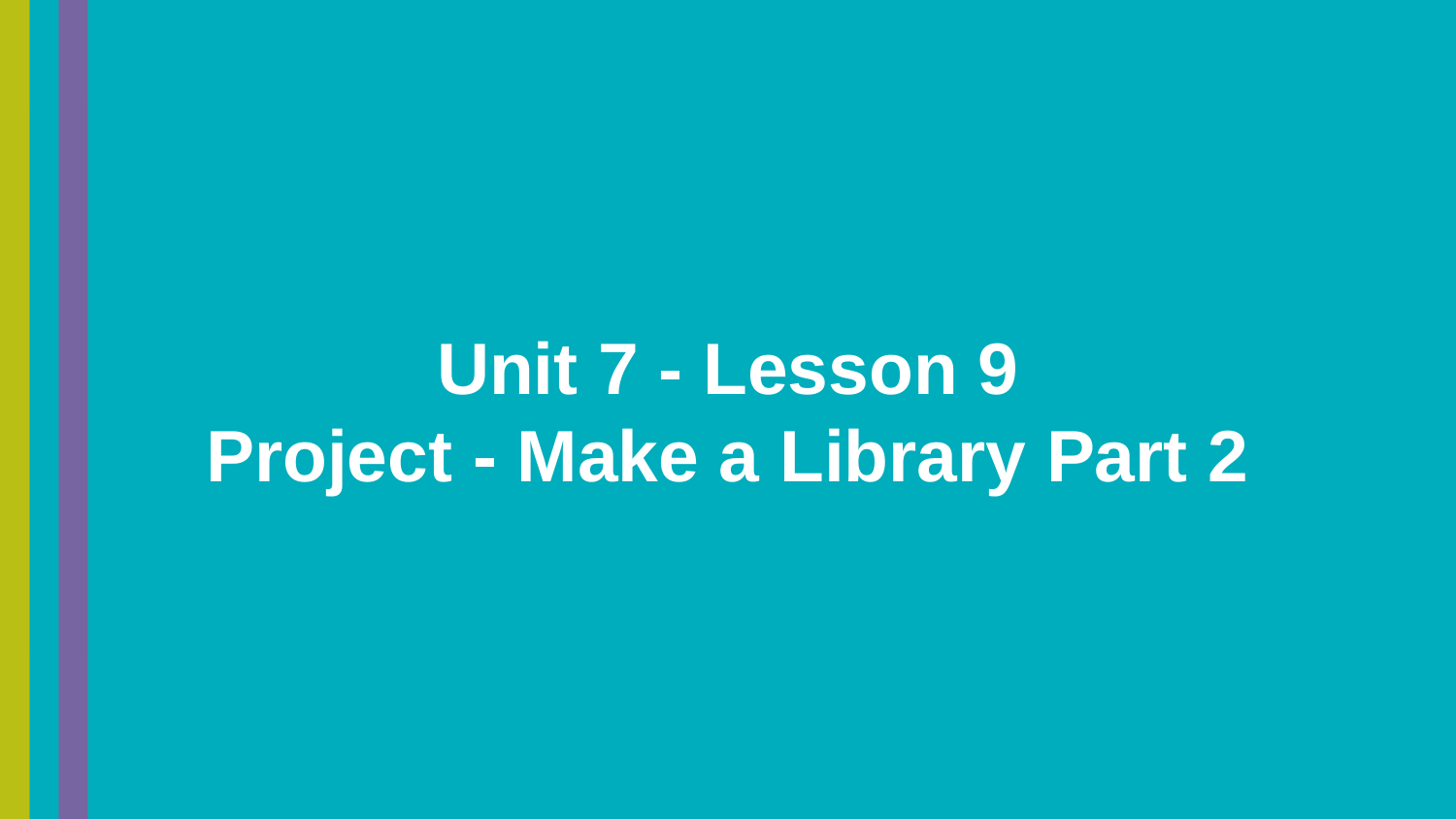

Unit 7 - Lesson 9
Project - Make a Library Part 2